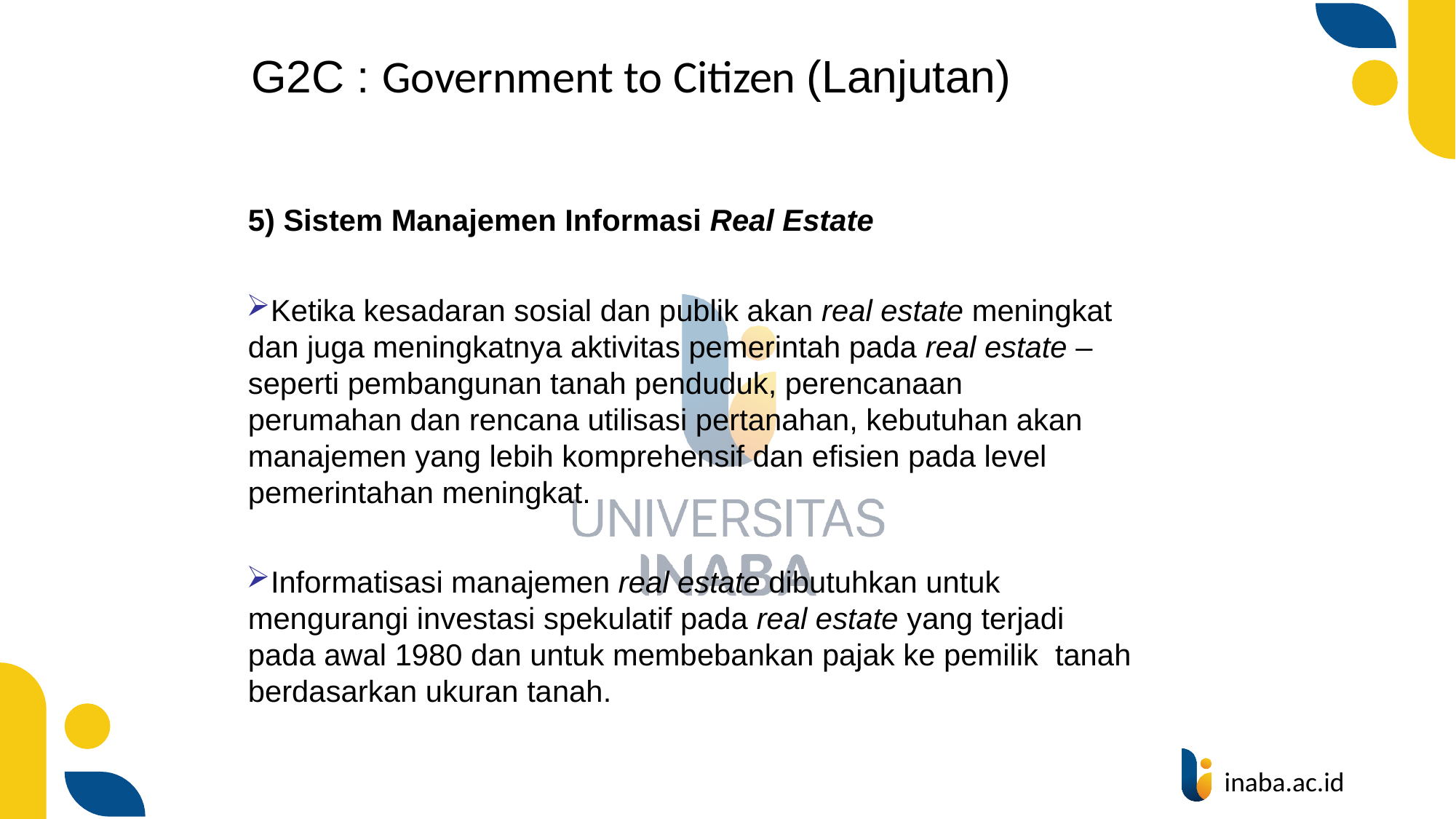

# G2C : Government to Citizen (Lanjutan)
5) Sistem Manajemen Informasi Real Estate

Ketika kesadaran sosial dan publik akan real estate meningkat  dan juga meningkatnya aktivitas pemerintah pada real estate –  seperti pembangunan tanah penduduk, perencanaan  perumahan dan rencana utilisasi pertanahan, kebutuhan akan  manajemen yang lebih komprehensif dan efisien pada level  pemerintahan meningkat.

Informatisasi manajemen real estate dibutuhkan untuk  mengurangi investasi spekulatif pada real estate yang terjadi  pada awal 1980 dan untuk membebankan pajak ke pemilik  tanah berdasarkan ukuran tanah.